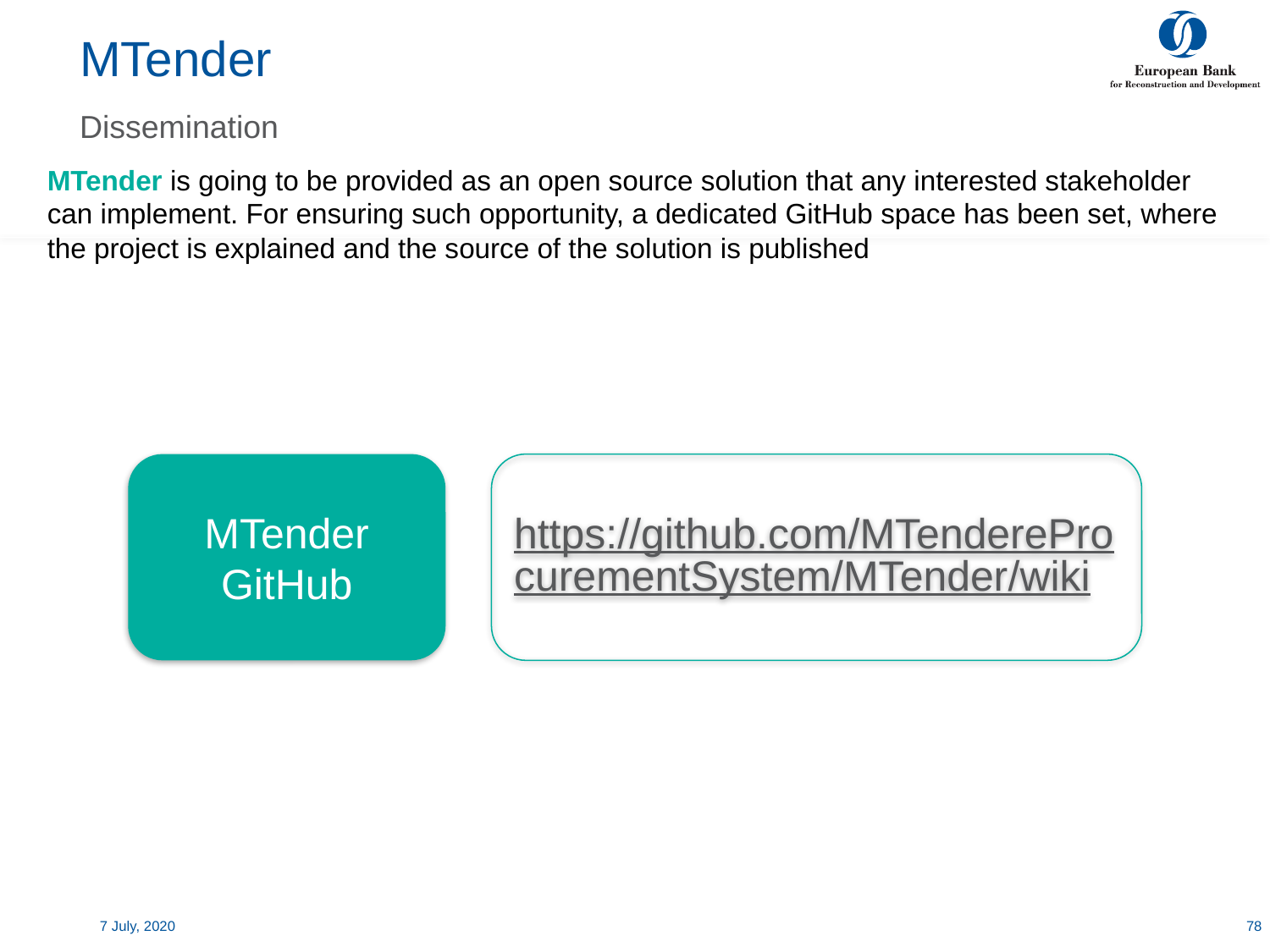

# MTender

Dissemination
MTender is going to be provided as an open source solution that any interested stakeholder can implement. For ensuring such opportunity, a dedicated GitHub space has been set, where the project is explained and the source of the solution is published
MTender GitHub
https://github.com/MTendereProcurementSystem/MTender/wiki
7 July, 2020
78